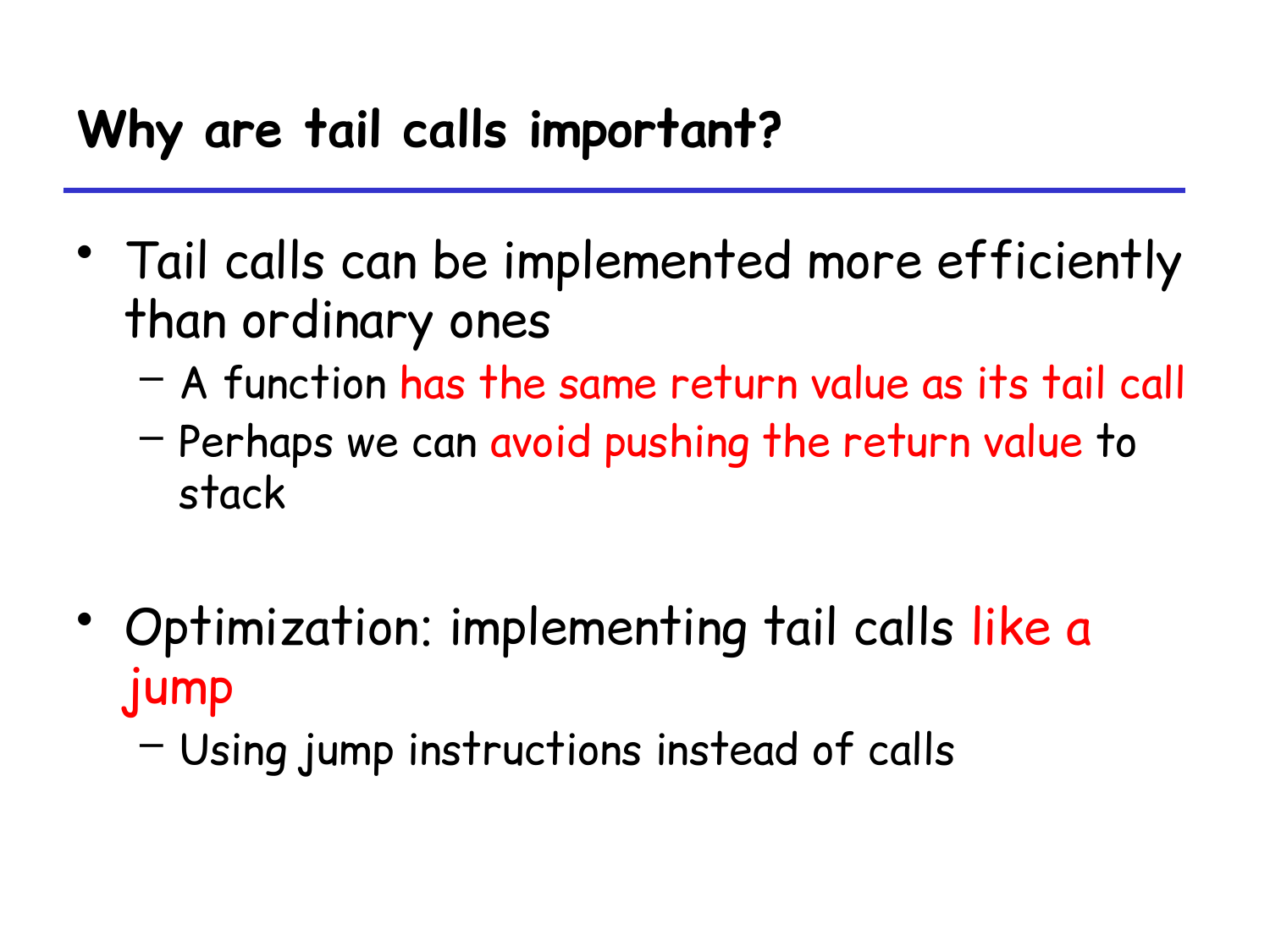

# Why are tail calls important?
Tail calls can be implemented more efficiently than ordinary ones
A function has the same return value as its tail call
Perhaps we can avoid pushing the return value to stack

Optimization: implementing tail calls like a jump
Using jump instructions instead of calls
55